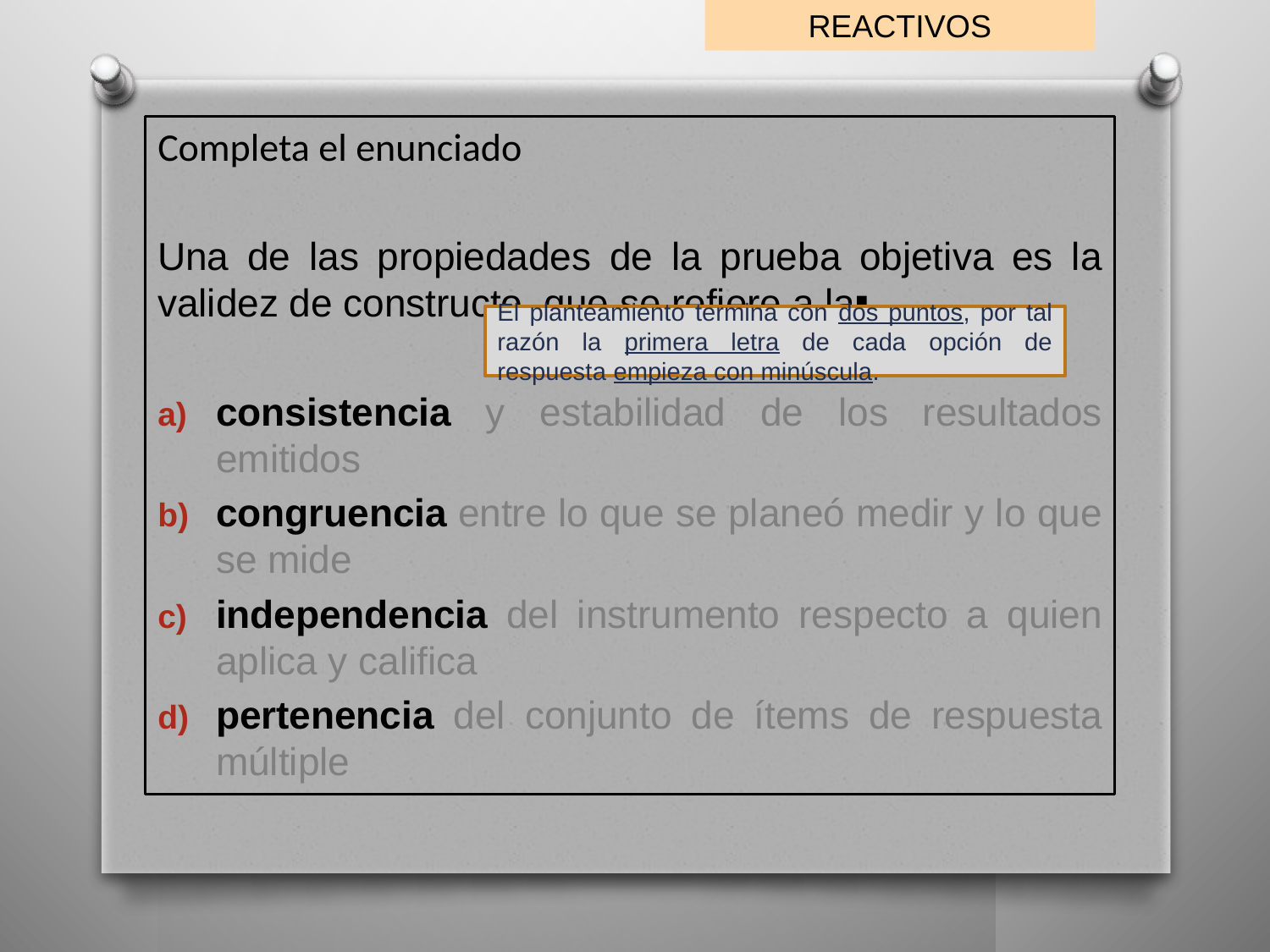

REACTIVOS
Completa el enunciado

Una de las propiedades de la prueba objetiva es la validez de constructo, que se refiere a la:

consistencia y estabilidad de los resultados emitidos
congruencia entre lo que se planeó medir y lo que se mide
independencia del instrumento respecto a quien aplica y califica
pertenencia del conjunto de ítems de respuesta múltiple

El planteamiento termina con dos puntos, por tal razón la primera letra de cada opción de respuesta empieza con minúscula.